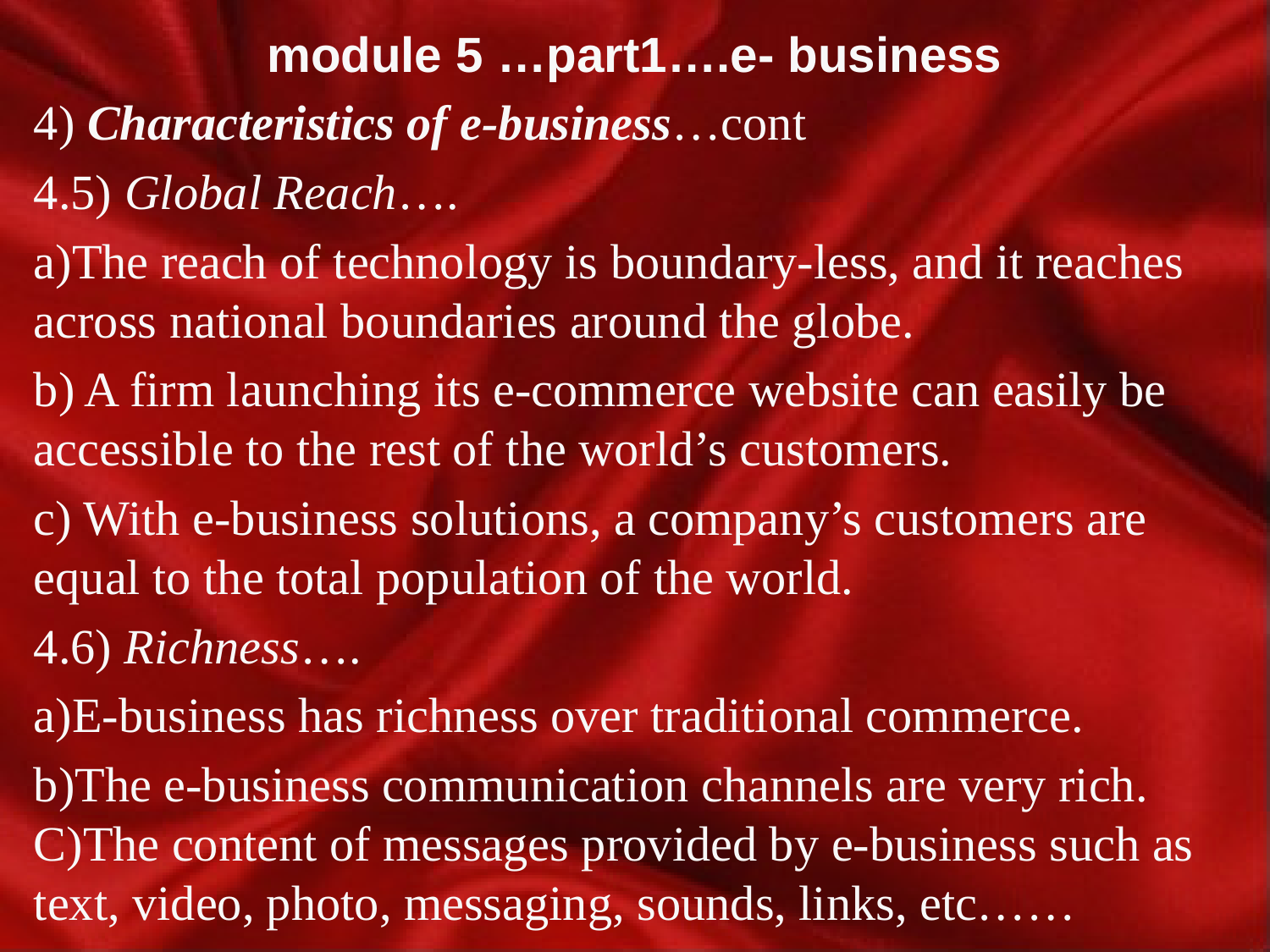

# module 5 …part1….e- business
4) Characteristics of e-business…cont
4.5) Global Reach….
a)The reach of technology is boundary-less, and it reaches across national boundaries around the globe.
b) A firm launching its e-commerce website can easily be accessible to the rest of the world’s customers.
c) With e-business solutions, a company’s customers are equal to the total population of the world.
4.6) Richness….
a)E-business has richness over traditional commerce.
b)The e-business communication channels are very rich. C)The content of messages provided by e-business such as text, video, photo, messaging, sounds, links, etc……